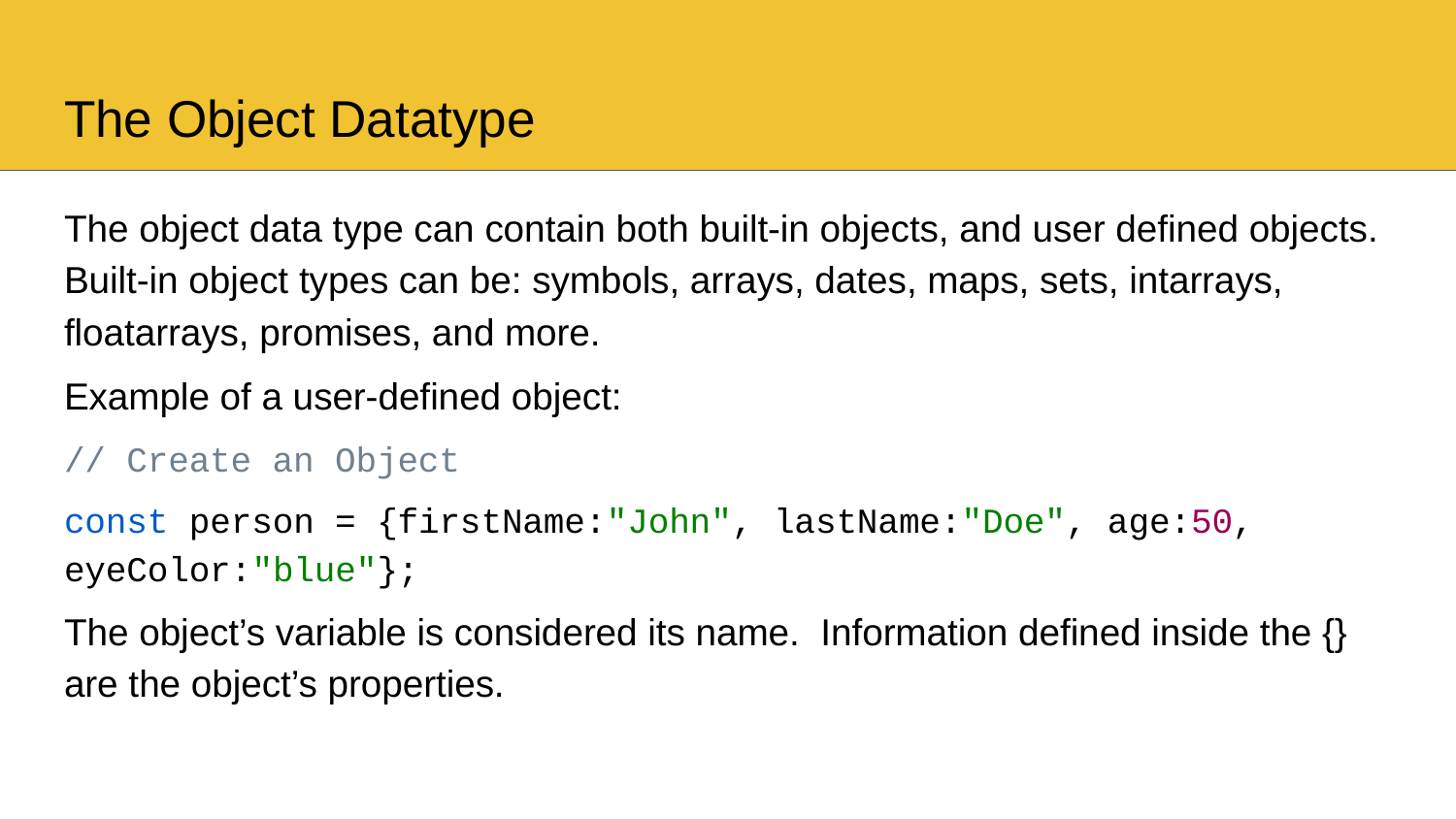

# The Object Datatype
The object data type can contain both built-in objects, and user defined objects. Built-in object types can be: symbols, arrays, dates, maps, sets, intarrays, floatarrays, promises, and more.
Example of a user-defined object:
// Create an Object
const person = {firstName:"John", lastName:"Doe", age:50, eyeColor:"blue"};
The object’s variable is considered its name.  Information defined inside the {} are the object’s properties.